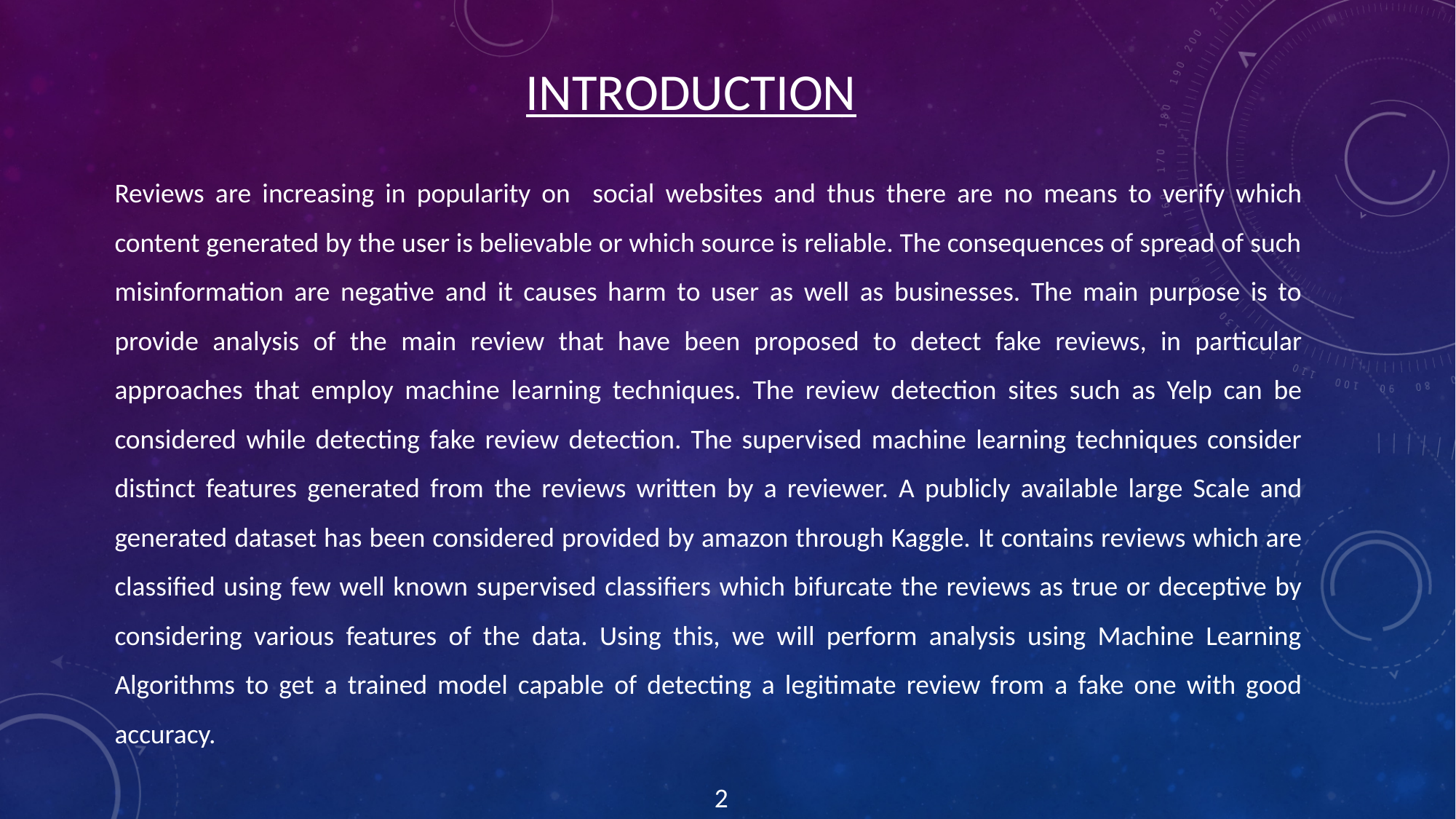

INTRODUCTION
Reviews are increasing in popularity on  social websites and thus there are no means to verify which content generated by the user is believable or which source is reliable. The consequences of spread of such misinformation are negative and it causes harm to user as well as businesses. The main purpose is to provide analysis of the main review that have been proposed to detect fake reviews, in particular approaches that employ machine learning techniques. The review detection sites such as Yelp can be considered while detecting fake review detection. The supervised machine learning techniques consider distinct features generated from the reviews written by a reviewer. A publicly available large Scale and generated dataset has been considered provided by amazon through Kaggle. It contains reviews which are classified using few well known supervised classifiers which bifurcate the reviews as true or deceptive by considering various features of the data. Using this, we will perform analysis using Machine Learning Algorithms to get a trained model capable of detecting a legitimate review from a fake one with good accuracy.
2